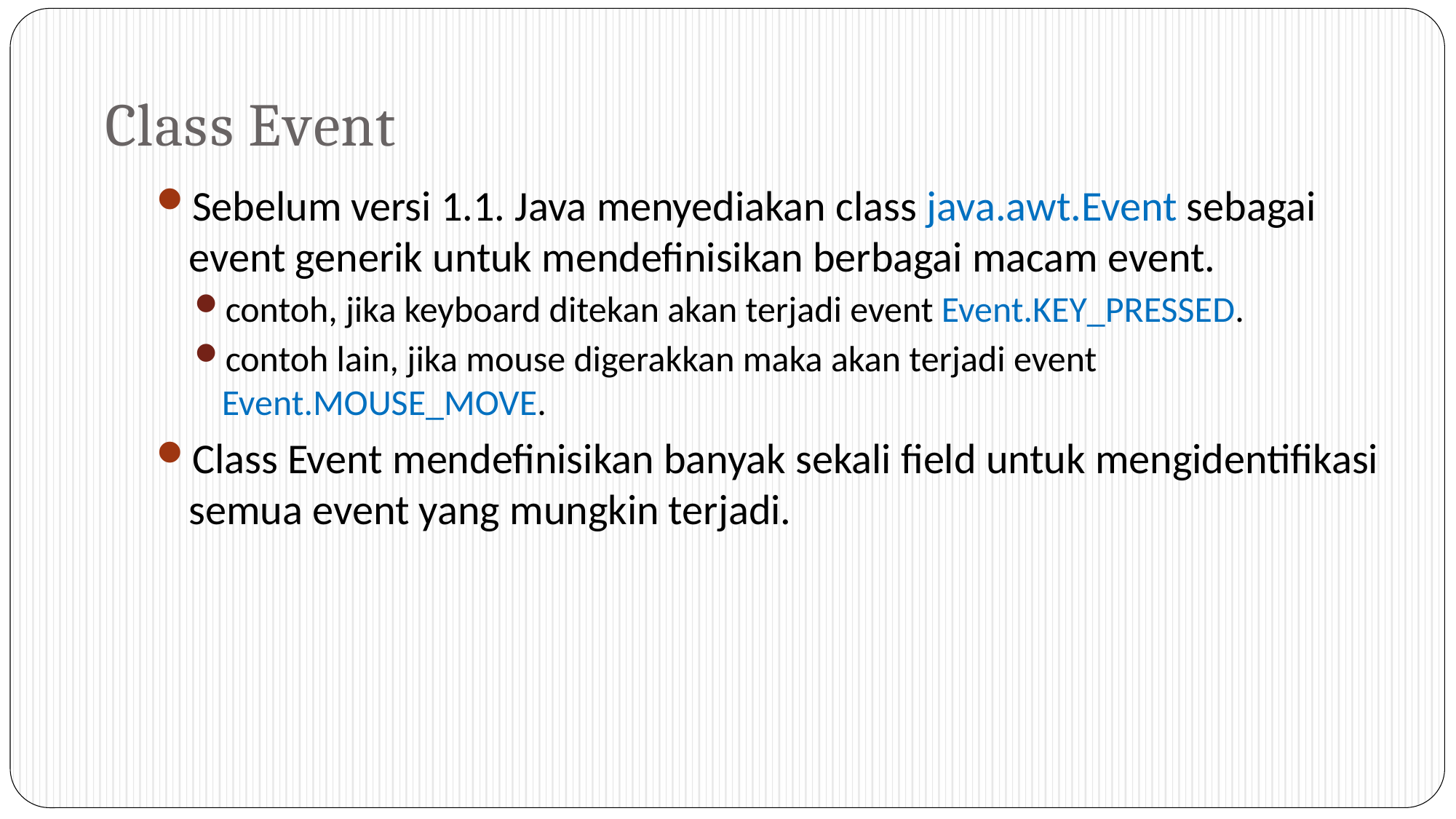

# Class Event
Sebelum versi 1.1. Java menyediakan class java.awt.Event sebagai event generik untuk mendefinisikan berbagai macam event.
contoh, jika keyboard ditekan akan terjadi event Event.KEY_PRESSED.
contoh lain, jika mouse digerakkan maka akan terjadi event Event.MOUSE_MOVE.
Class Event mendefinisikan banyak sekali field untuk mengidentifikasi semua event yang mungkin terjadi.